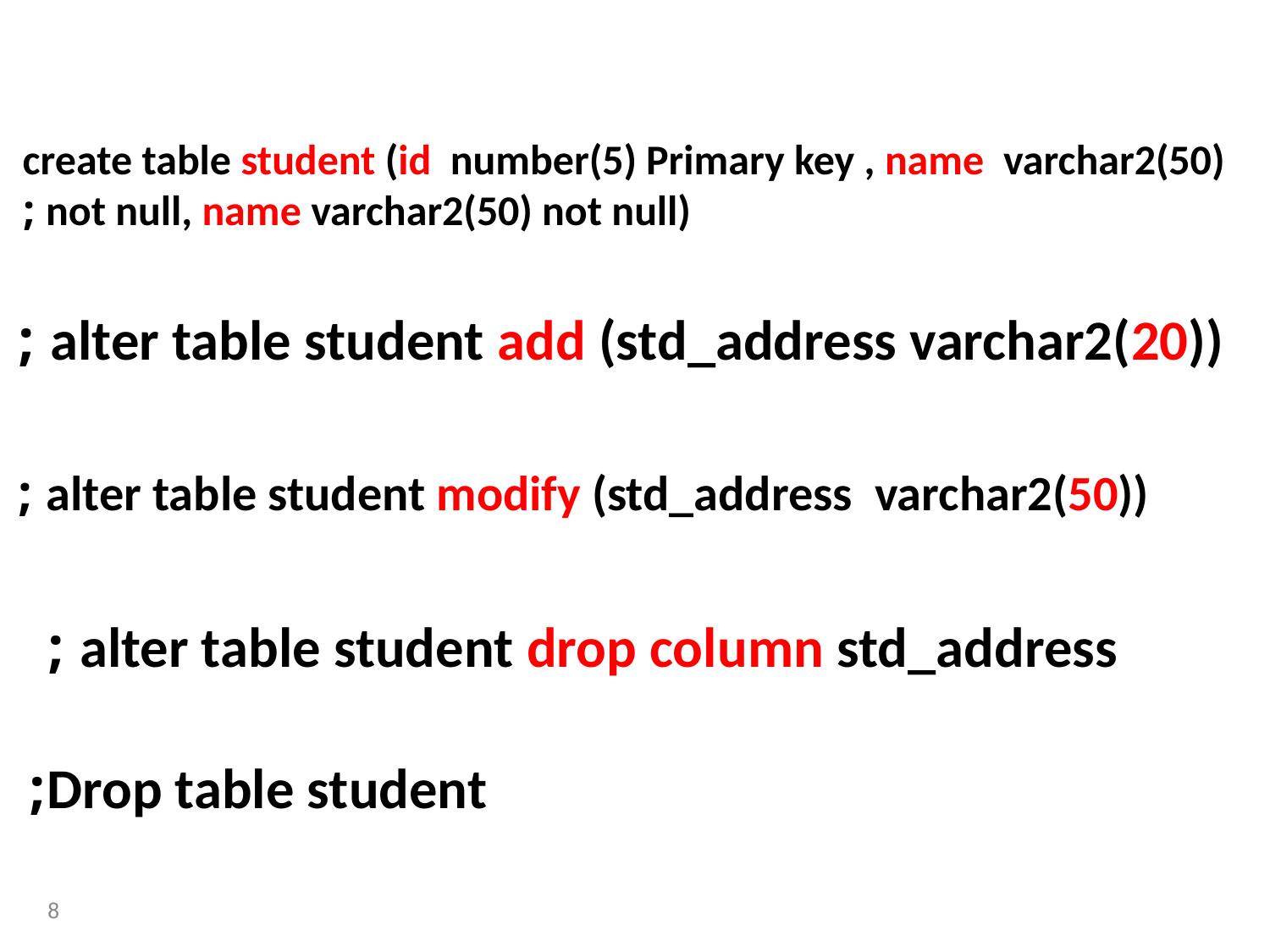

create table student (id  number(5) Primary key , name  varchar2(50)  not null, name varchar2(50) not null);
alter table student add (std_address varchar2(20)) ;
alter table student modify (std_address  varchar2(50)) ;
alter table student drop column std_address ;
Drop table student;
8